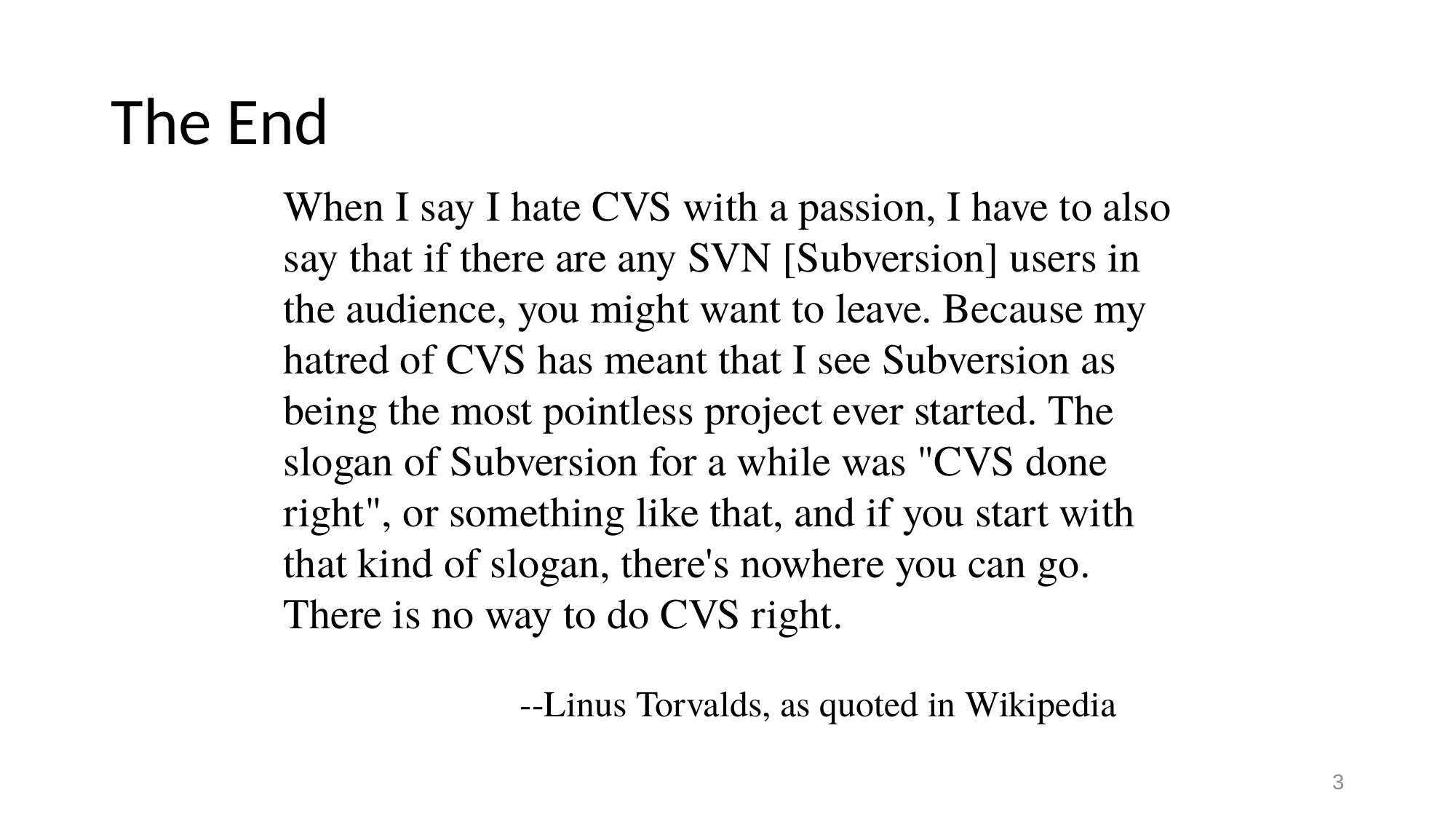

# The End
When I say I hate CVS with a passion, I have to also say that if there are any SVN [Subversion] users in the audience, you might want to leave. Because my hatred of CVS has meant that I see Subversion as being the most pointless project ever started. The slogan of Subversion for a while was "CVS done right", or something like that, and if you start with that kind of slogan, there's nowhere you can go. There is no way to do CVS right.

                          --Linus Torvalds, as quoted in Wikipedia
3